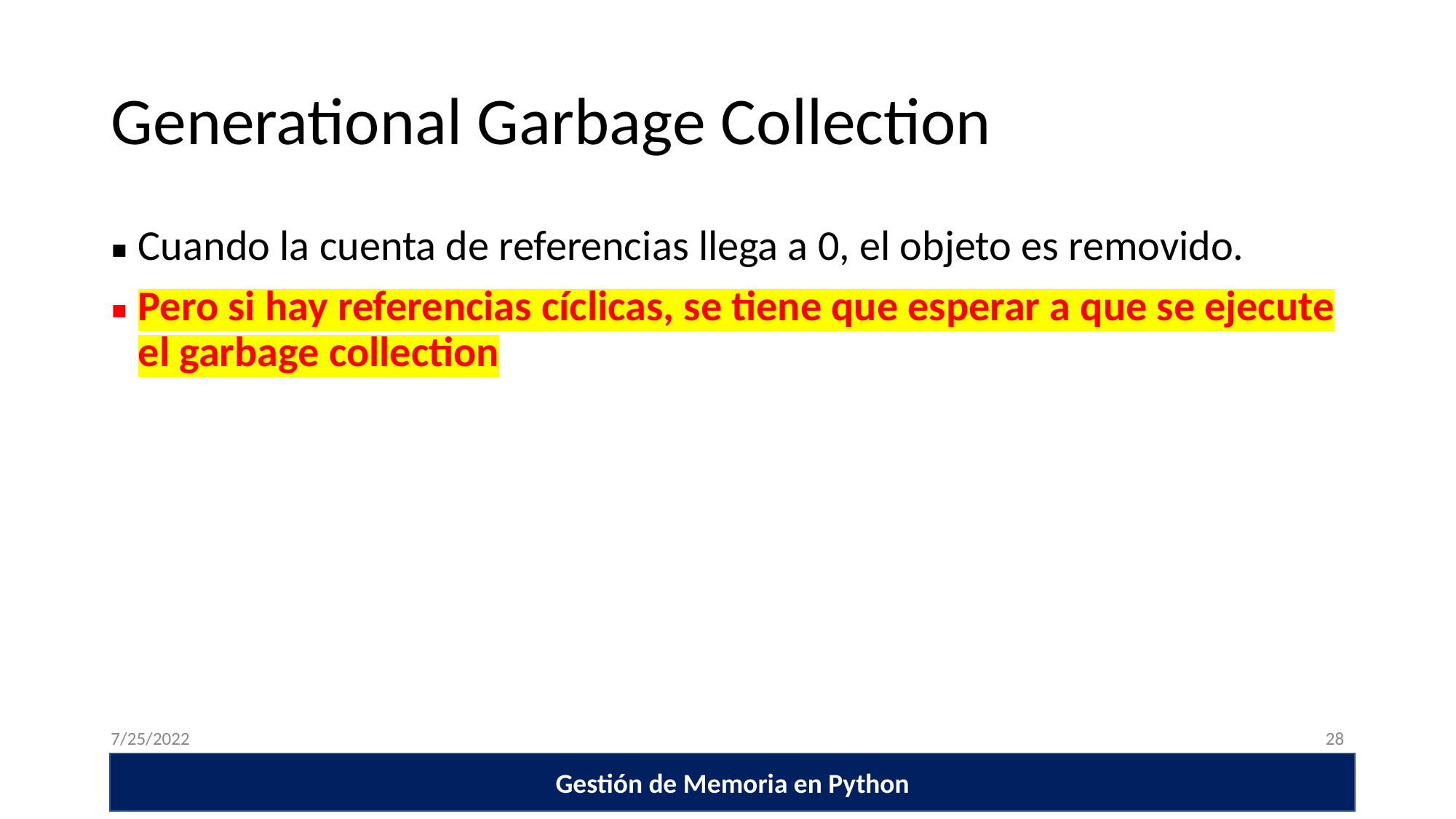

# Generational Garbage Collection
Cuando la cuenta de referencias llega a 0, el objeto es removido.
Pero si hay referencias cíclicas, se tiene que esperar a que se ejecute el garbage collection
7/25/2022
28
Gestión de Memoria en Python